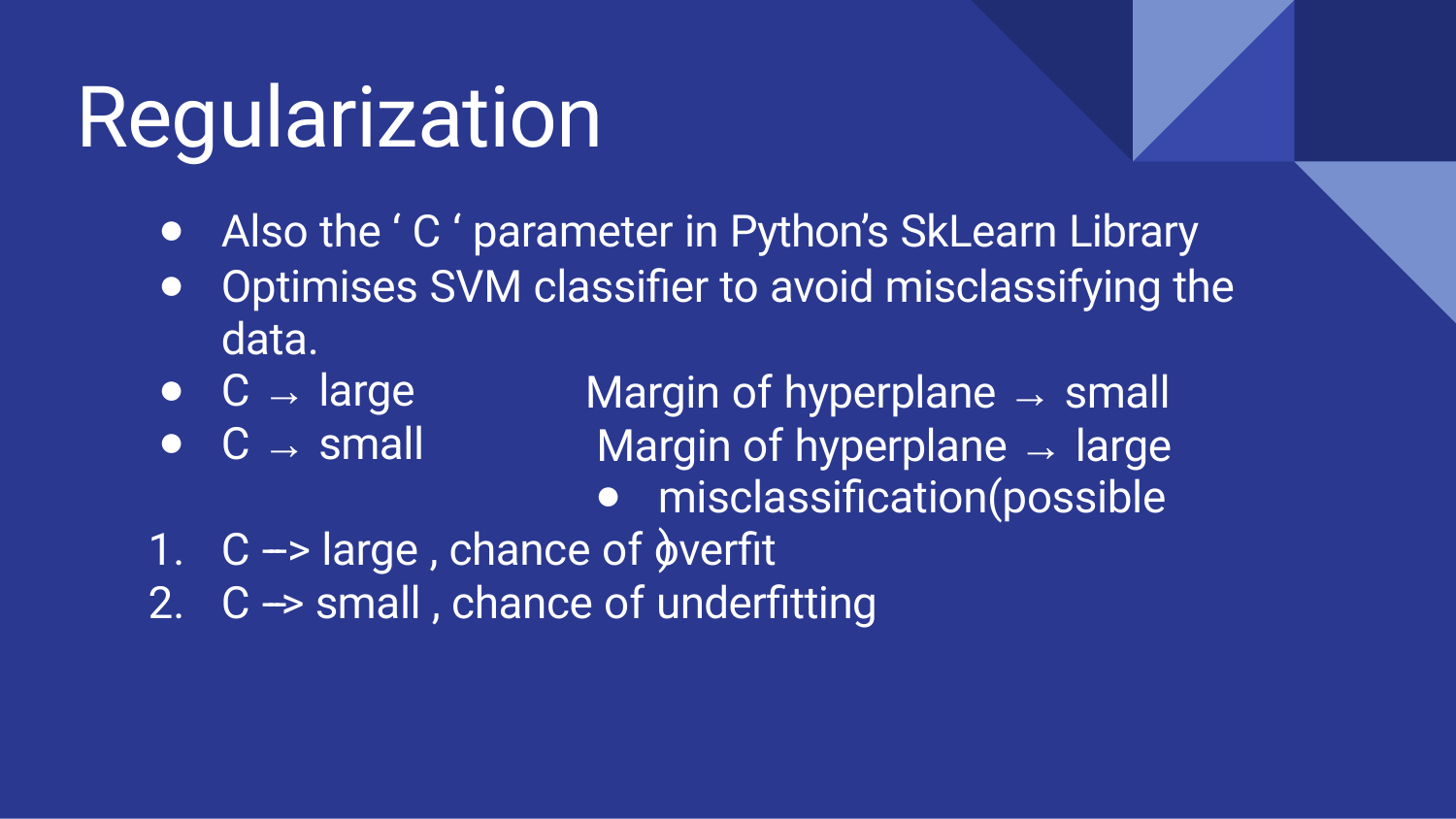

# Regularization
Also the ‘ C ‘ parameter in Python’s SkLearn Library
Optimises SVM classifier to avoid misclassifying the  data.
C → large
C → small
Margin of hyperplane → small  Margin of hyperplane → large
misclassification(possible)
C ---> large , chance of overfit
C ---> small , chance of underfitting